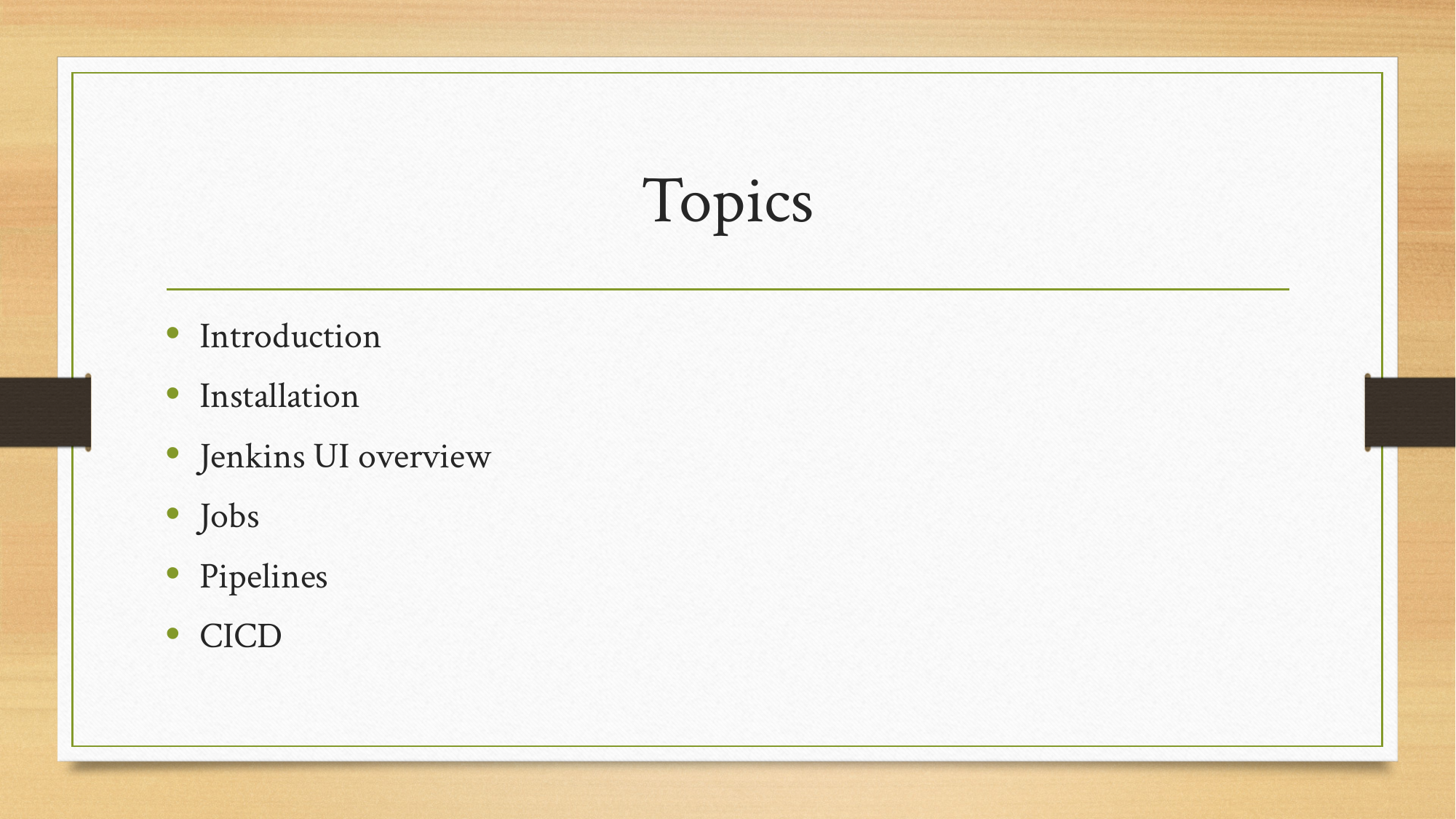

# Topics
Introduction
Installation
Jenkins UI overview
Jobs
Pipelines
CICD